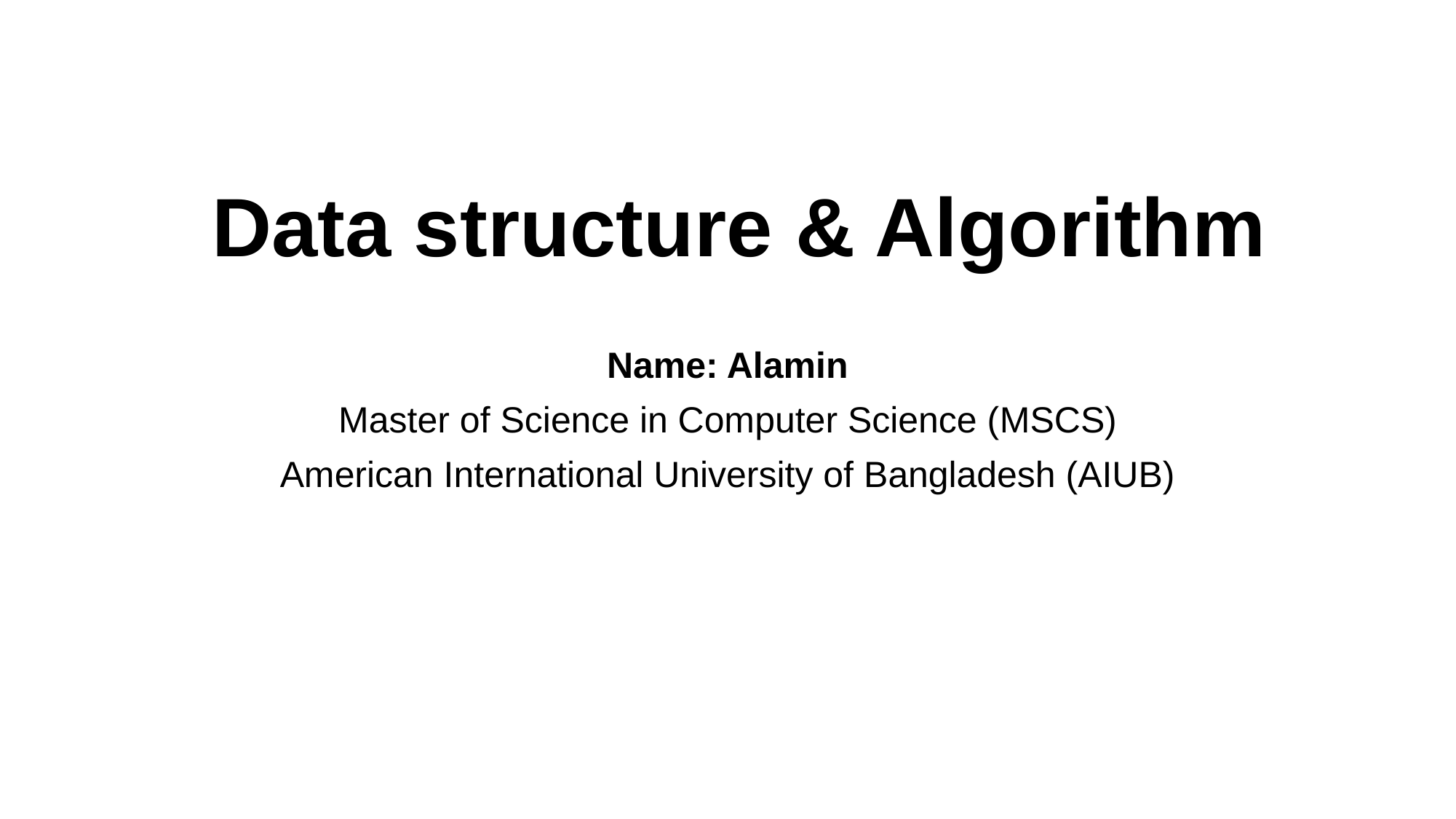

# Data structure & Algorithm
Name: Alamin
Master of Science in Computer Science (MSCS)
American International University of Bangladesh (AIUB)